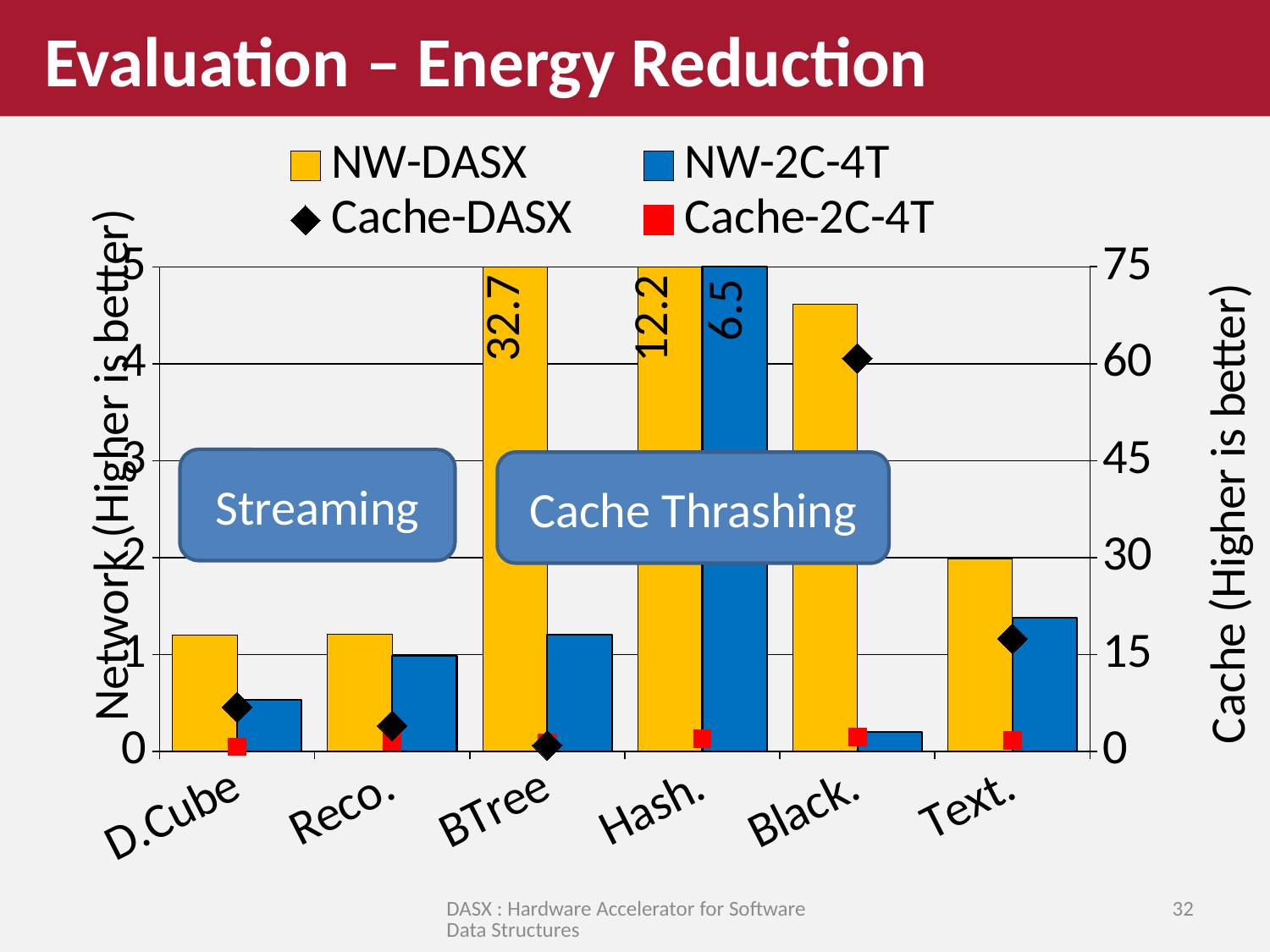

Evaluation – Energy Reduction

### Chart

| Category | NW-DASX | NW-2C-4T | Cache-DASX | Cache-2C-4T |
|---|---|---|---|---|
| D.Cube | 1.197468494 | 0.5275508794 | 6.855717039 | 0.7071268646 |
| Reco. | 1.204344503 | 0.9836737371 | 3.953109434 | 1.520400823 |
| BTree | 32.7 | 1.2 | 0.917225 | 1.3 |
| Hash. | 12.22132274 | 6.505018266 | 33.7 | 1.992728708 |
| Black. | 4.61283245 | 0.2024835671 | 60.82709021 | 2.156876155 |
| Text. | 1.983329175 | 1.376061221 | 17.42414965 | 1.635422086 |
Streaming
Cache Thrashing
DASX : Hardware Accelerator for Software Data Structures
32